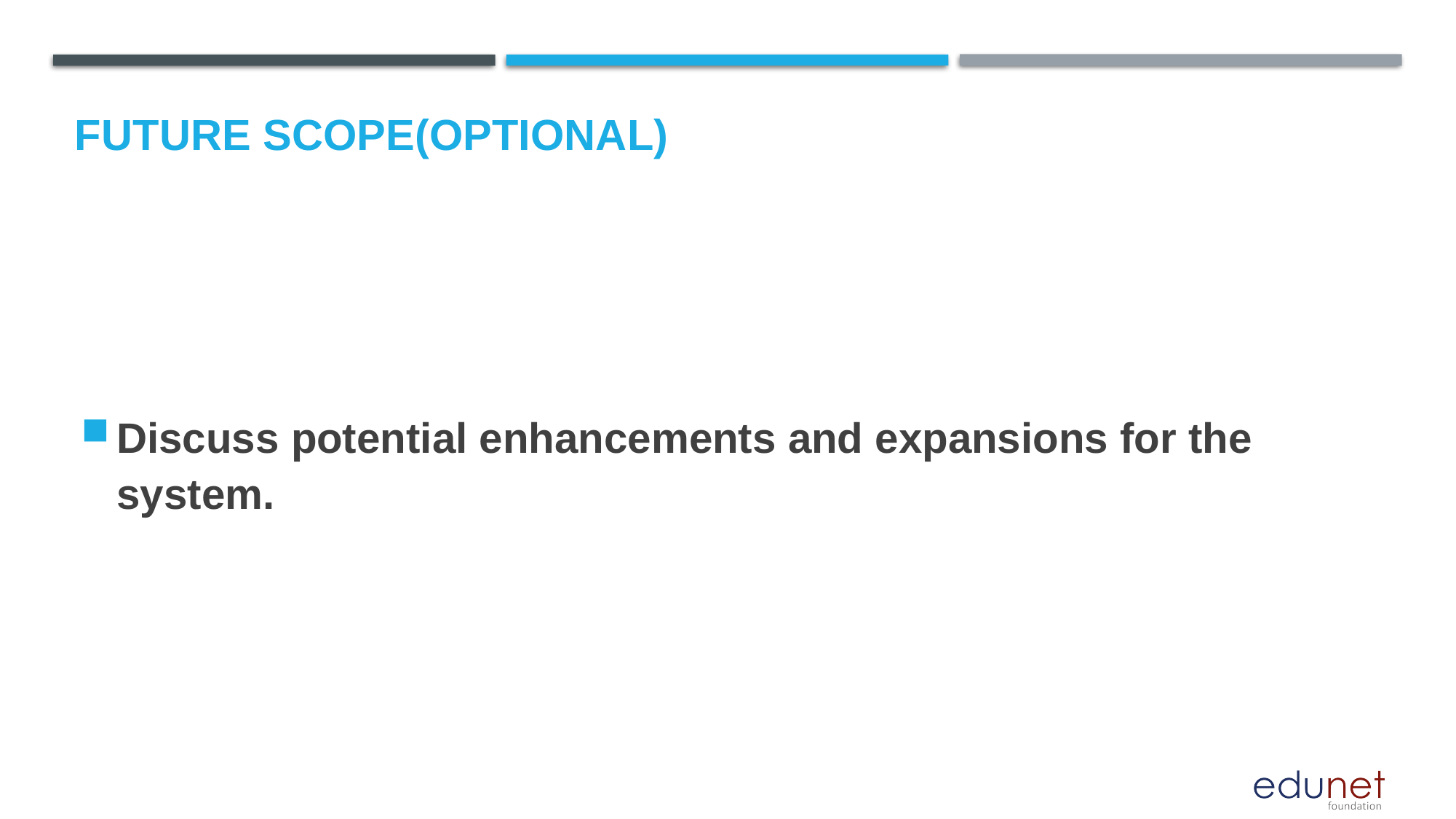

Future scope(Optional)

Discuss potential enhancements and expansions for the system.